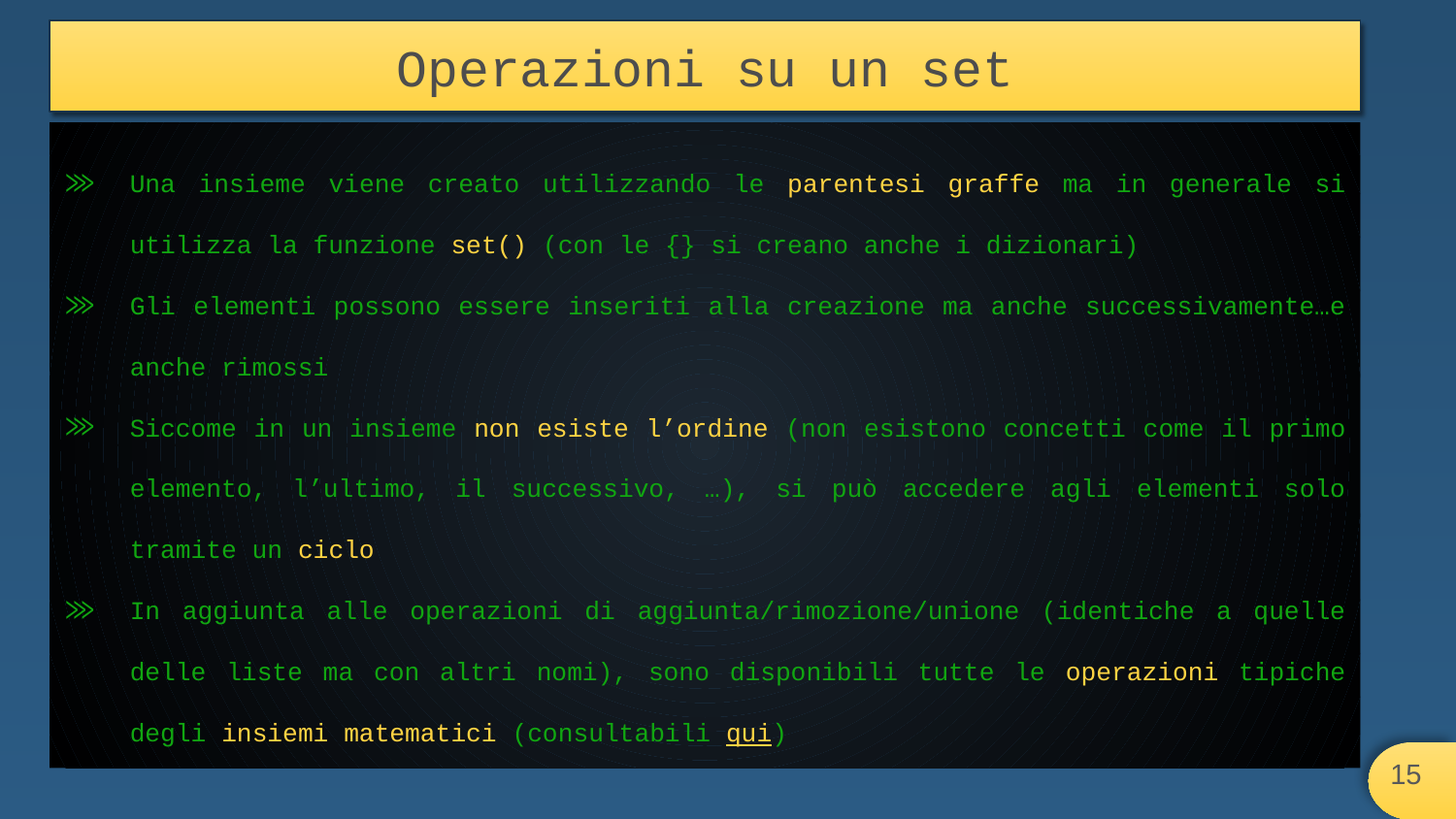

# Operazioni su un set
Una insieme viene creato utilizzando le parentesi graffe ma in generale si utilizza la funzione set() (con le {} si creano anche i dizionari)
Gli elementi possono essere inseriti alla creazione ma anche successivamente…e anche rimossi
Siccome in un insieme non esiste l’ordine (non esistono concetti come il primo elemento, l’ultimo, il successivo, …), si può accedere agli elementi solo tramite un ciclo
In aggiunta alle operazioni di aggiunta/rimozione/unione (identiche a quelle delle liste ma con altri nomi), sono disponibili tutte le operazioni tipiche degli insiemi matematici (consultabili qui)
15